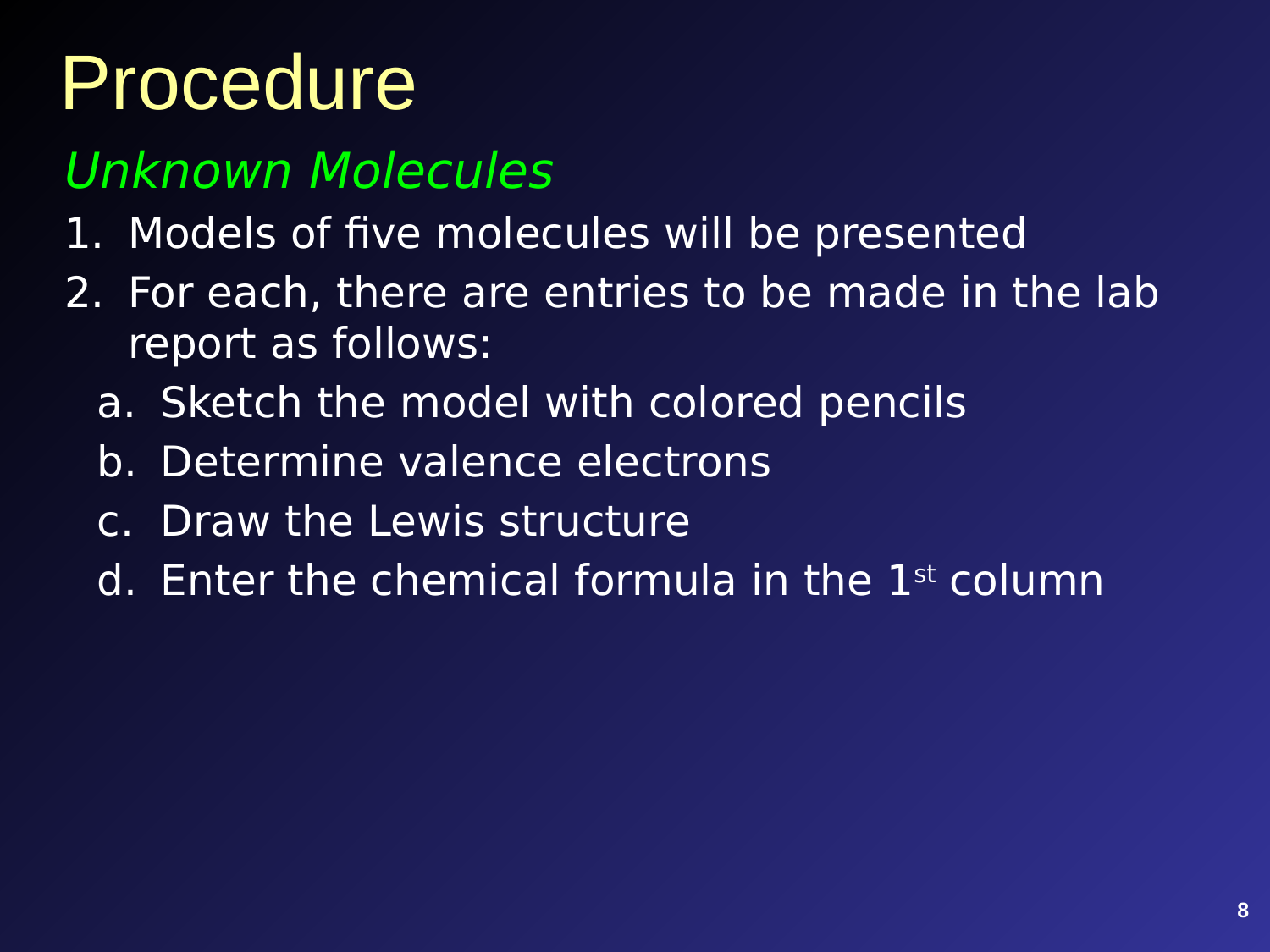

# Procedure
Unknown Molecules
Models of five molecules will be presented
For each, there are entries to be made in the lab report as follows:
Sketch the model with colored pencils
Determine valence electrons
Draw the Lewis structure
Enter the chemical formula in the 1st column
8